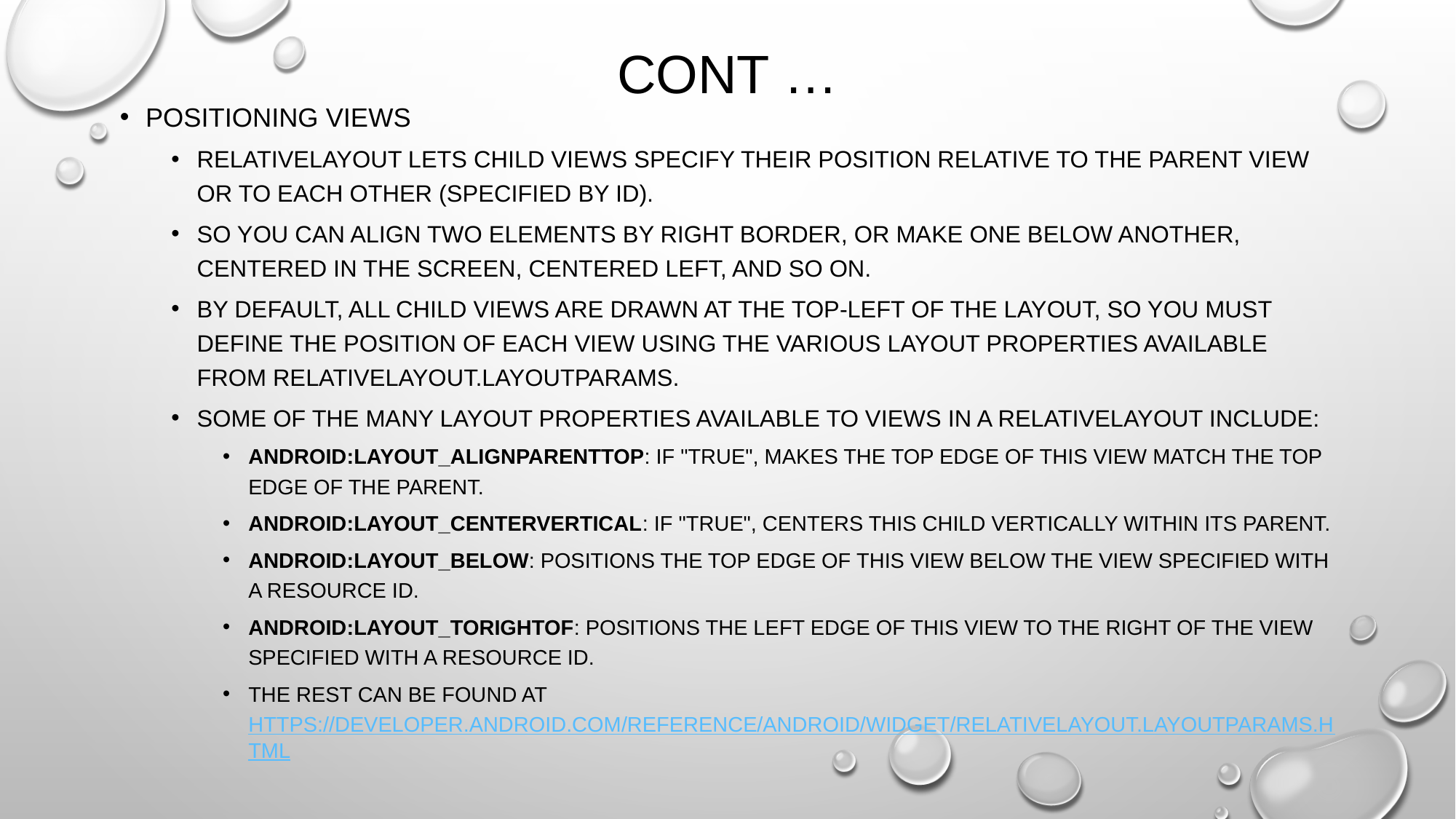

# Cont …
Positioning Views
RelativeLayout lets child views specify their position relative to the parent view or to each other (specified by ID).
So you can align two elements by right border, or make one below another, centered in the screen, centered left, and so on.
By default, all child views are drawn at the top-left of the layout, so you must define the position of each view using the various layout properties available from RelativeLayout.LayoutParams.
Some of the many layout properties available to views in a RelativeLayout include:
android:layout_alignParentTop: If "true", makes the top edge of this view match the top edge of the parent.
android:layout_centerVertical: If "true", centers this child vertically within its parent.
android:layout_below: Positions the top edge of this view below the view specified with a resource ID.
android:layout_toRightOf: Positions the left edge of this view to the right of the view specified with a resource ID.
The rest can be found at https://developer.android.com/reference/android/widget/RelativeLayout.LayoutParams.html